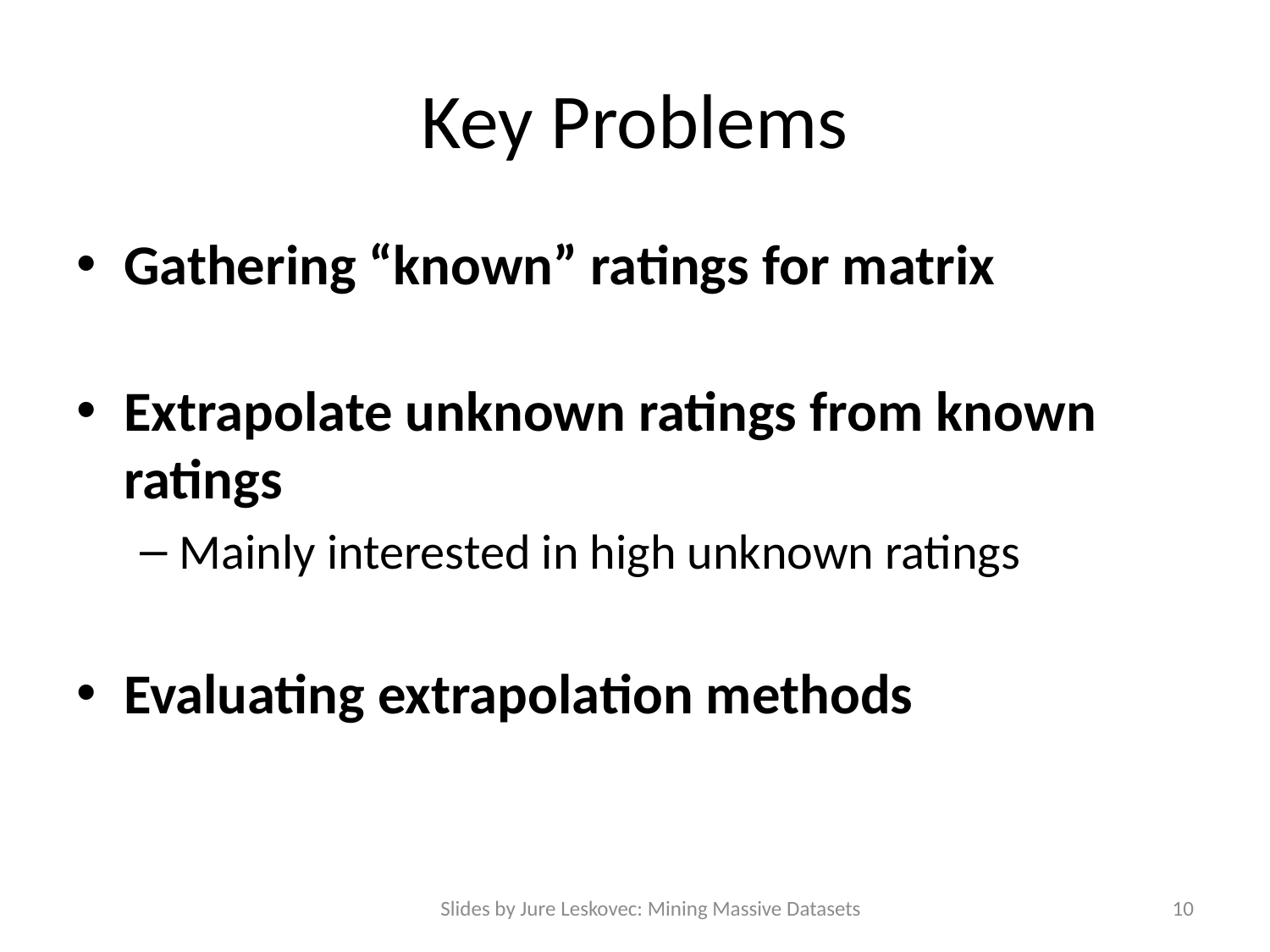

# Key Problems
Gathering “known” ratings for matrix

Extrapolate unknown ratings from known ratings
Mainly interested in high unknown ratings

Evaluating extrapolation methods
Slides by Jure Leskovec: Mining Massive Datasets
10